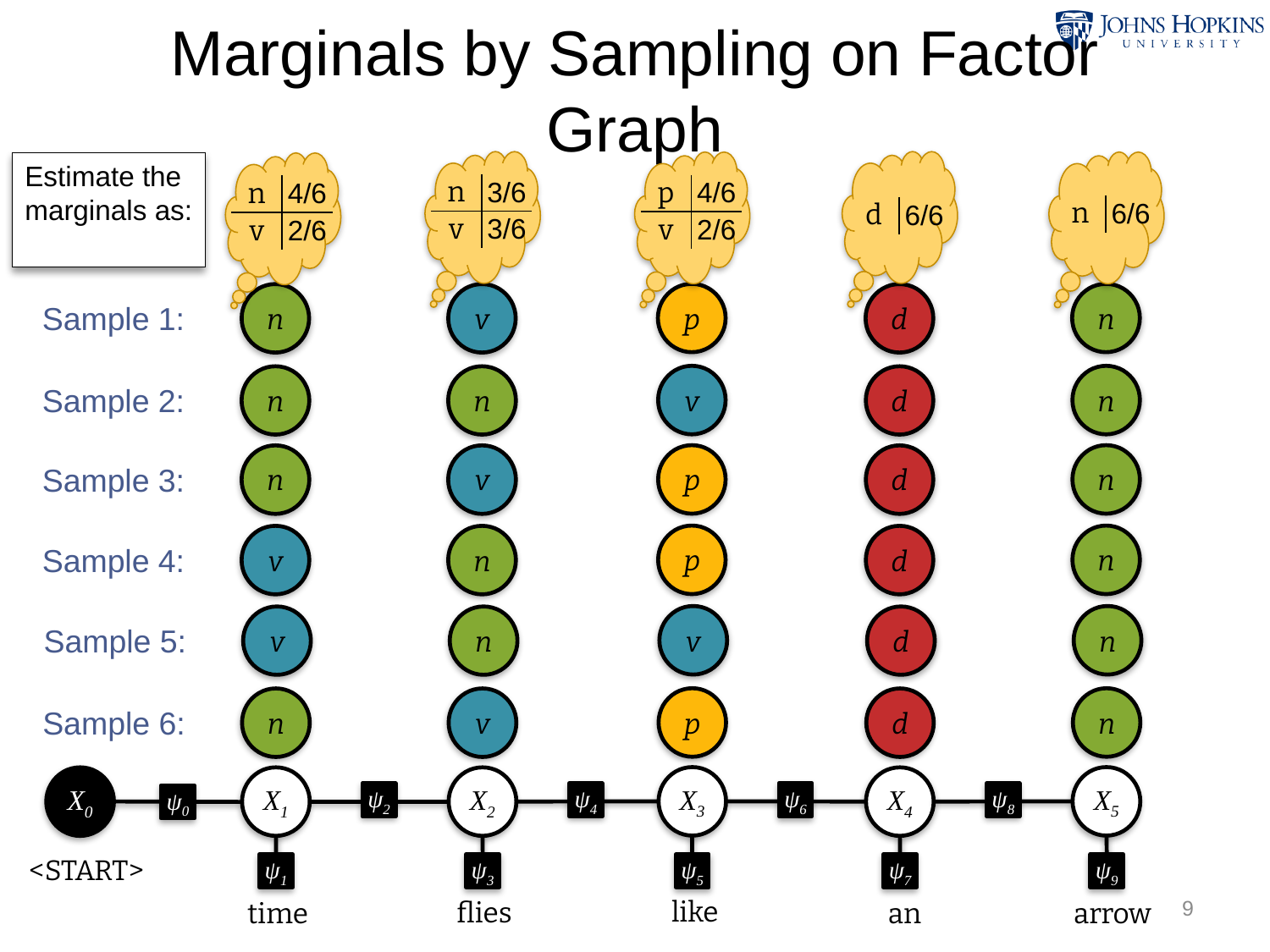

# Marginals by Sampling on Factor Graph

Estimate the marginals as:

| n | 3/6 |
| --- | --- |
| v | 3/6 |
| p | 4/6 |
| --- | --- |
| v | 2/6 |
| n | 4/6 |
| --- | --- |
| v | 2/6 |
| n | 6/6 |
| --- | --- |
| d | 6/6 |
| --- | --- |
Sample 1:
p
n
n
v
d
Sample 2:
v
n
n
n
d
Sample 3:
p
n
n
v
d
Sample 4:
p
n
v
n
d
Sample 5:
v
n
v
n
d
Sample 6:
p
n
n
v
d
X3
X5
X0
X1
X2
X4
ψ6
ψ2
ψ4
ψ8
ψ0
<START>
ψ1
ψ3
ψ5
ψ7
ψ9
like
flies
time
an
arrow
9